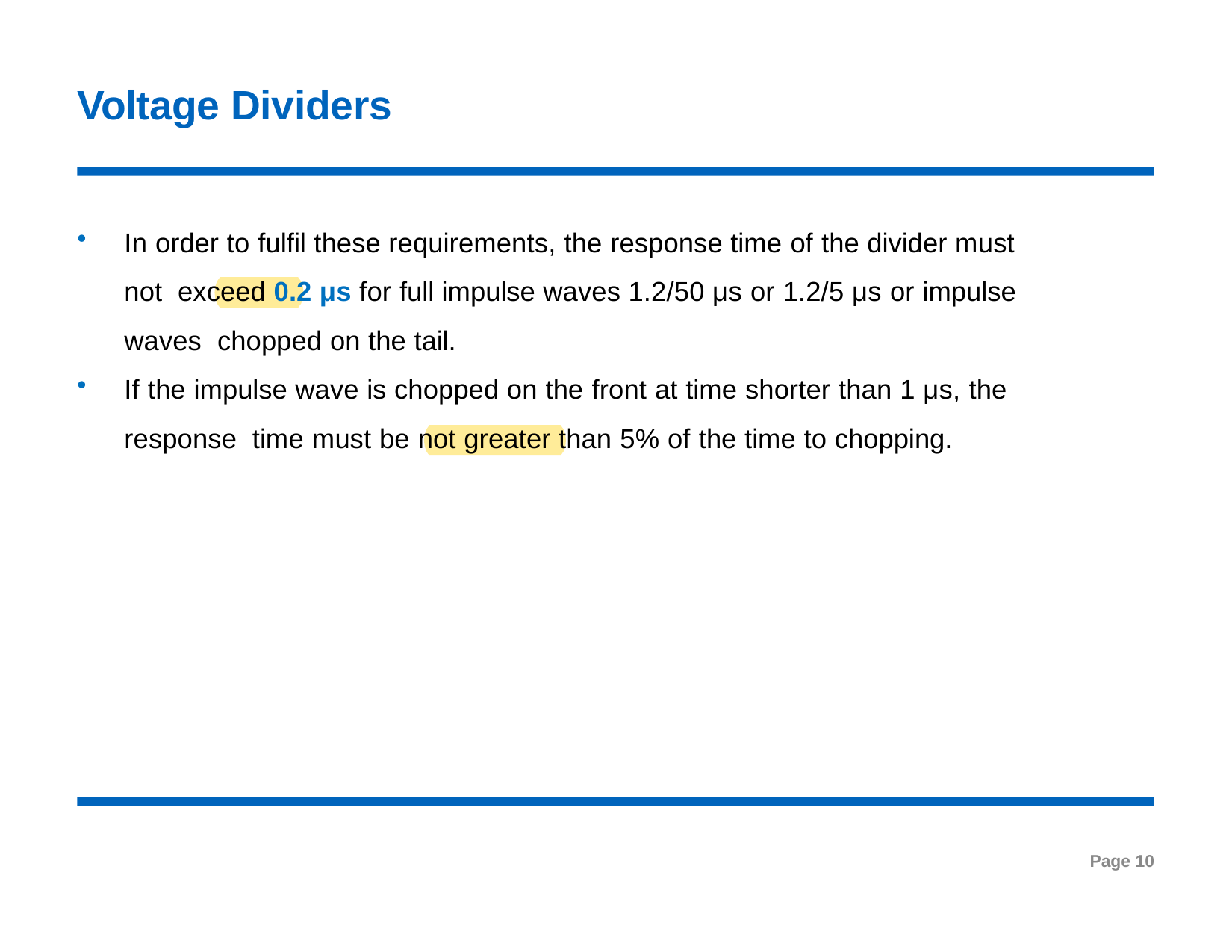

# Voltage Dividers

In order to fulfil these requirements, the response time of the divider must not  exceed 0.2 μs for full impulse waves 1.2/50 μs or 1.2/5 μs or impulse waves  chopped on the tail.
If the impulse wave is chopped on the front at time shorter than 1 μs, the response  time must be not greater than 5% of the time to chopping.

Page 10